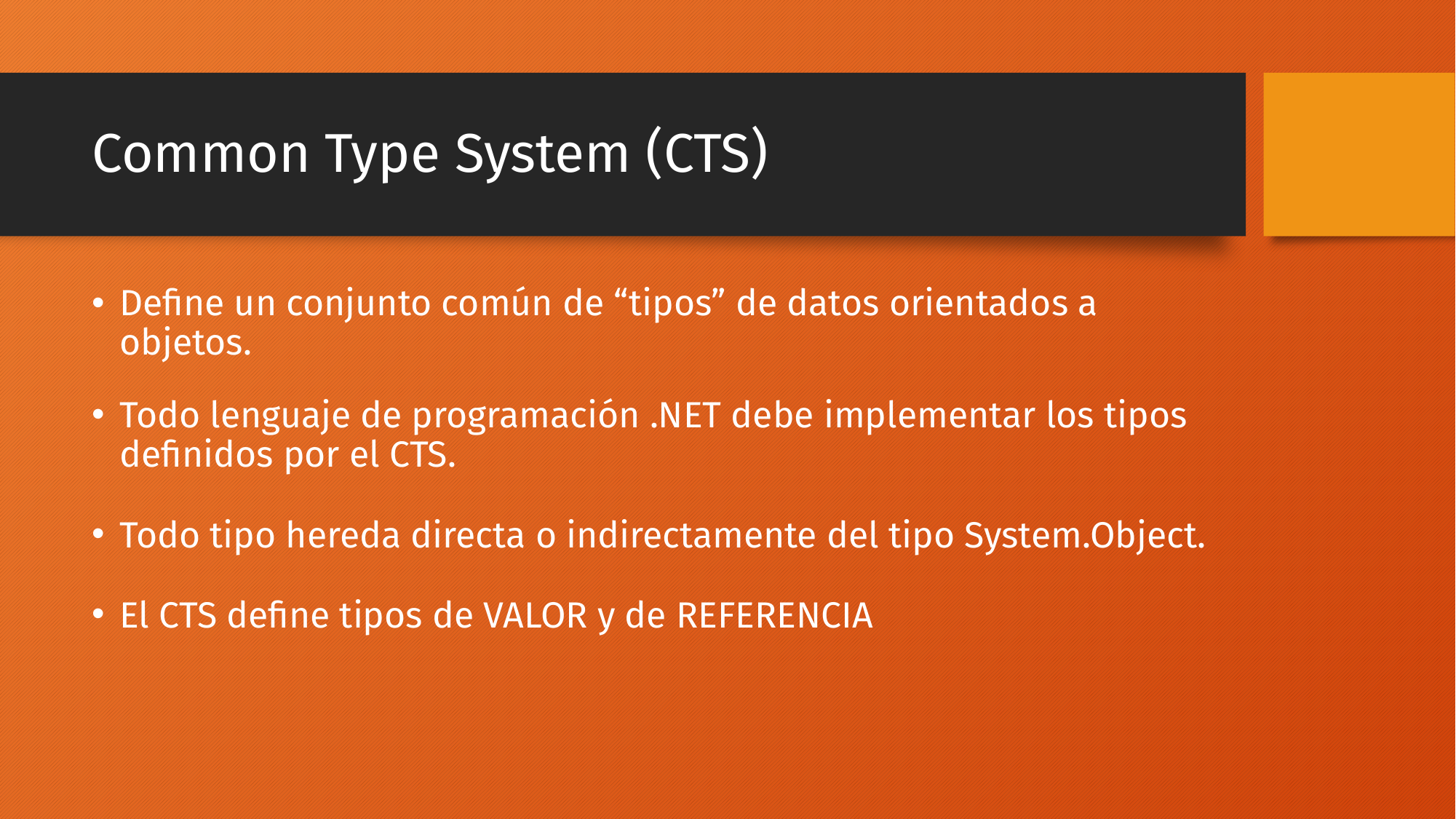

# Common Type System (CTS)
Define un conjunto común de “tipos” de datos orientados a objetos.
Todo lenguaje de programación .NET debe implementar los tipos definidos por el CTS.
Todo tipo hereda directa o indirectamente del tipo System.Object.
El CTS define tipos de VALOR y de REFERENCIA